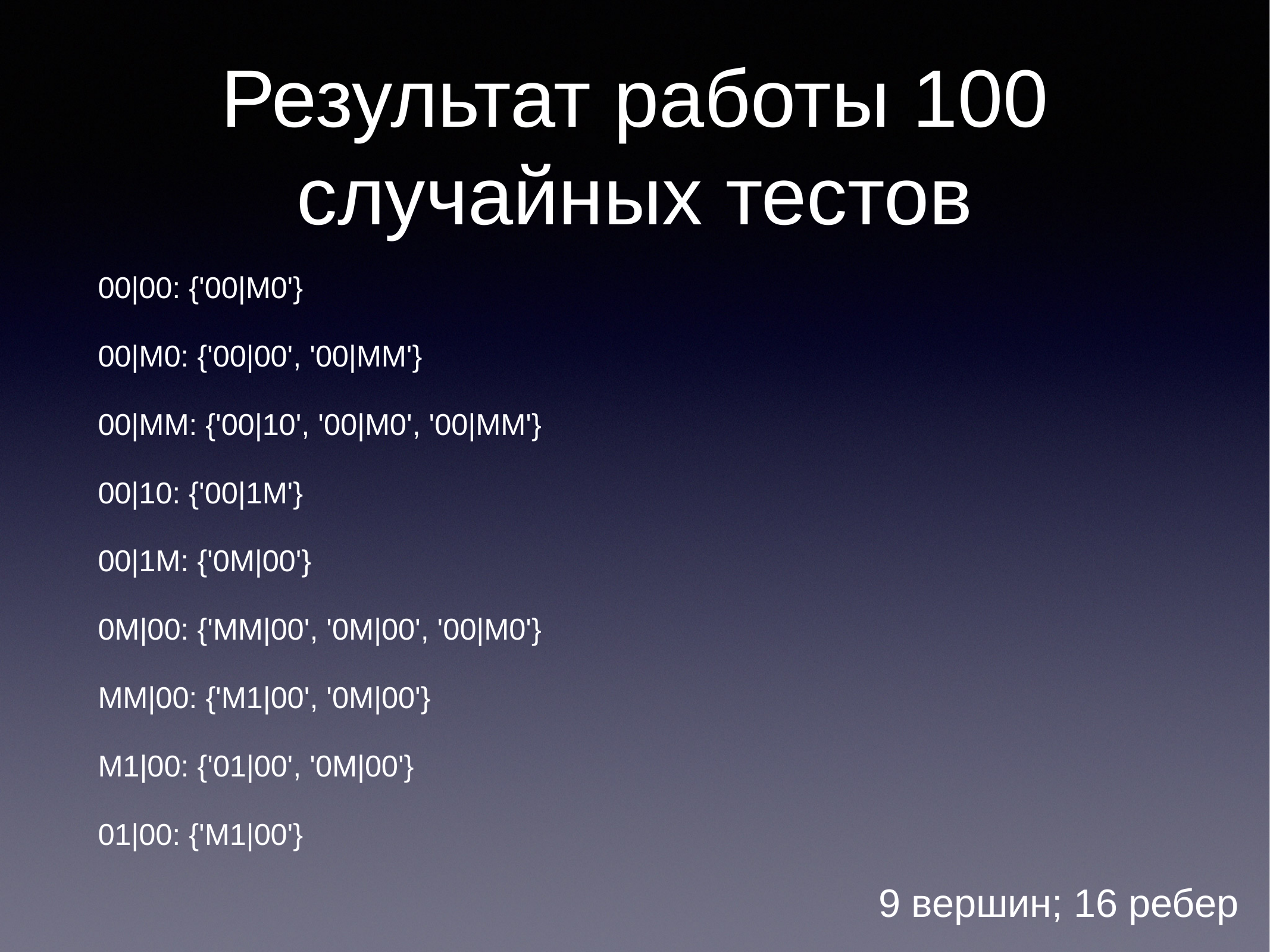

# Результат работы 100 случайных тестов
00|00: {'00|M0'}
00|M0: {'00|00', '00|MM'}
00|MM: {'00|10', '00|M0', '00|MM'}
00|10: {'00|1M'}
00|1M: {'0M|00'}
0M|00: {'MM|00', '0M|00', '00|M0'}
MM|00: {'M1|00', '0M|00'}
M1|00: {'01|00', '0M|00'}
01|00: {'M1|00'}
9 вершин; 16 ребер